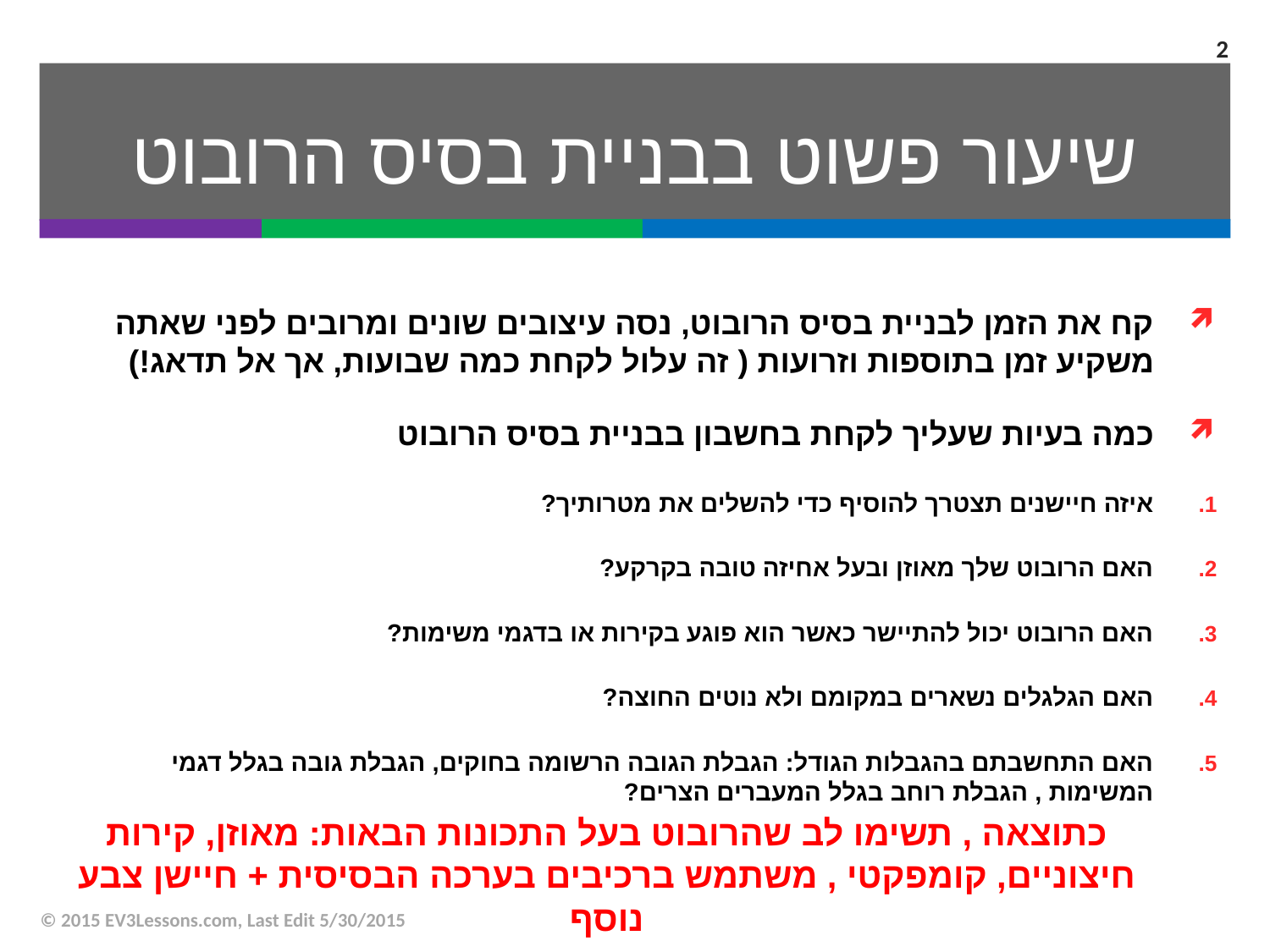

2
# שיעור פשוט בבניית בסיס הרובוט
קח את הזמן לבניית בסיס הרובוט, נסה עיצובים שונים ומרובים לפני שאתה משקיע זמן בתוספות וזרועות ( זה עלול לקחת כמה שבועות, אך אל תדאג!)
כמה בעיות שעליך לקחת בחשבון בבניית בסיס הרובוט
איזה חיישנים תצטרך להוסיף כדי להשלים את מטרותיך?
האם הרובוט שלך מאוזן ובעל אחיזה טובה בקרקע?
האם הרובוט יכול להתיישר כאשר הוא פוגע בקירות או בדגמי משימות?
האם הגלגלים נשארים במקומם ולא נוטים החוצה?
האם התחשבתם בהגבלות הגודל: הגבלת הגובה הרשומה בחוקים, הגבלת גובה בגלל דגמי המשימות , הגבלת רוחב בגלל המעברים הצרים?

כתוצאה , תשימו לב שהרובוט בעל התכונות הבאות: מאוזן, קירות חיצוניים, קומפקטי , משתמש ברכיבים בערכה הבסיסית + חיישן צבע נוסף
© 2015 EV3Lessons.com, Last Edit 5/30/2015